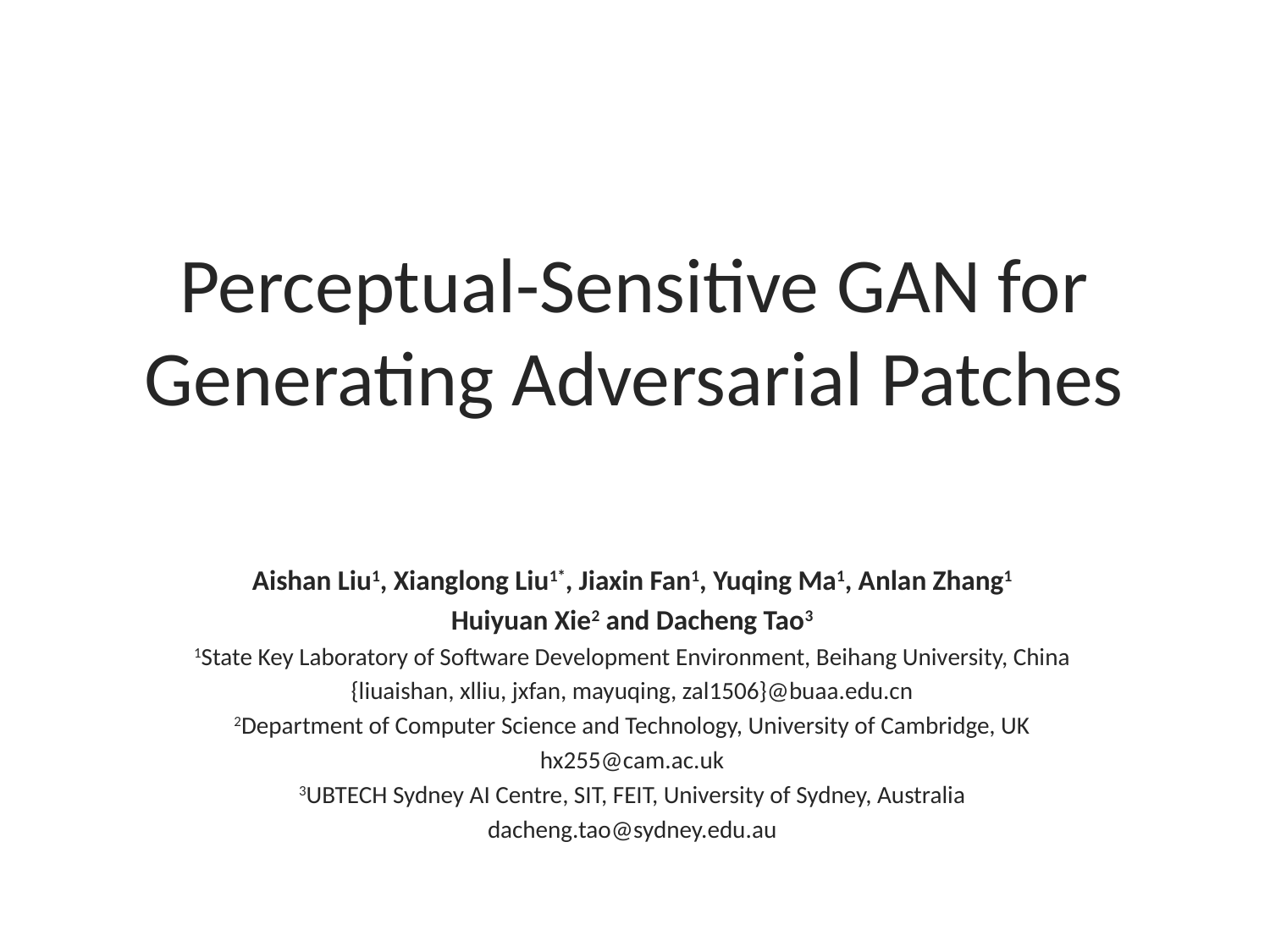

# Perceptual-Sensitive GAN for Generating Adversarial Patches
Aishan Liu1, Xianglong Liu1*, Jiaxin Fan1, Yuqing Ma1, Anlan Zhang1
Huiyuan Xie2 and Dacheng Tao3
1State Key Laboratory of Software Development Environment, Beihang University, China
{liuaishan, xlliu, jxfan, mayuqing, zal1506}@buaa.edu.cn
2Department of Computer Science and Technology, University of Cambridge, UK
hx255@cam.ac.uk
3UBTECH Sydney AI Centre, SIT, FEIT, University of Sydney, Australia
dacheng.tao@sydney.edu.au